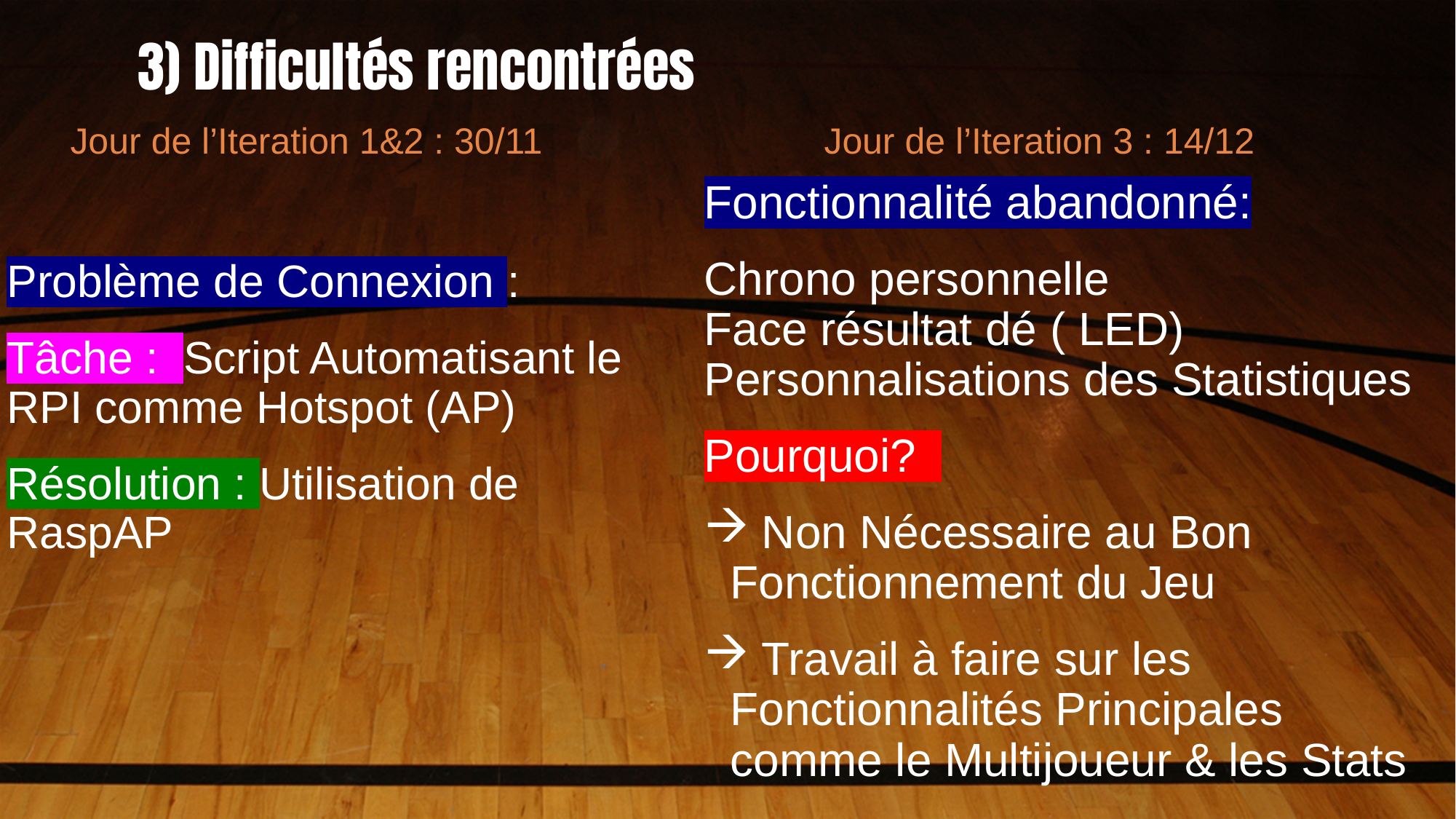

# 3) Difficultés rencontrées
Jour de l’Iteration 1&2 : 30/11
Jour de l’Iteration 3 : 14/12
Fonctionnalité abandonné:
Chrono personnelle
Face résultat dé ( LED)
Personnalisations des Statistiques
Pourquoi?
 Non Nécessaire au Bon Fonctionnement du Jeu
 Travail à faire sur les Fonctionnalités Principales comme le Multijoueur & les Stats
Problème de Connexion :
Tâche :  Script Automatisant le RPI comme Hotspot (AP)
Résolution : Utilisation de RaspAP